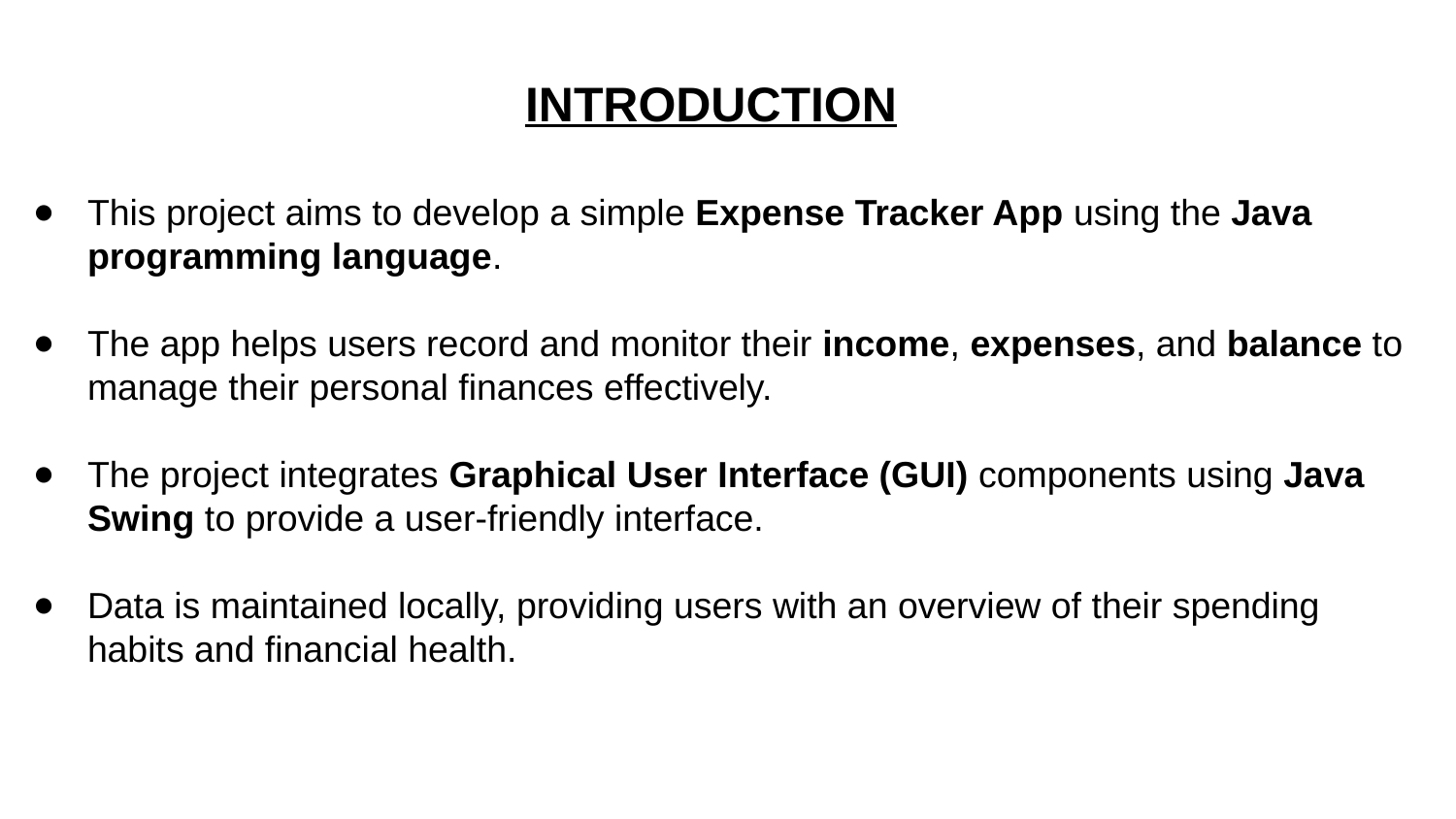

INTRODUCTION

This project aims to develop a simple Expense Tracker App using the Java programming language.

The app helps users record and monitor their income, expenses, and balance to manage their personal finances effectively.

The project integrates Graphical User Interface (GUI) components using Java Swing to provide a user-friendly interface.

Data is maintained locally, providing users with an overview of their spending habits and financial health.